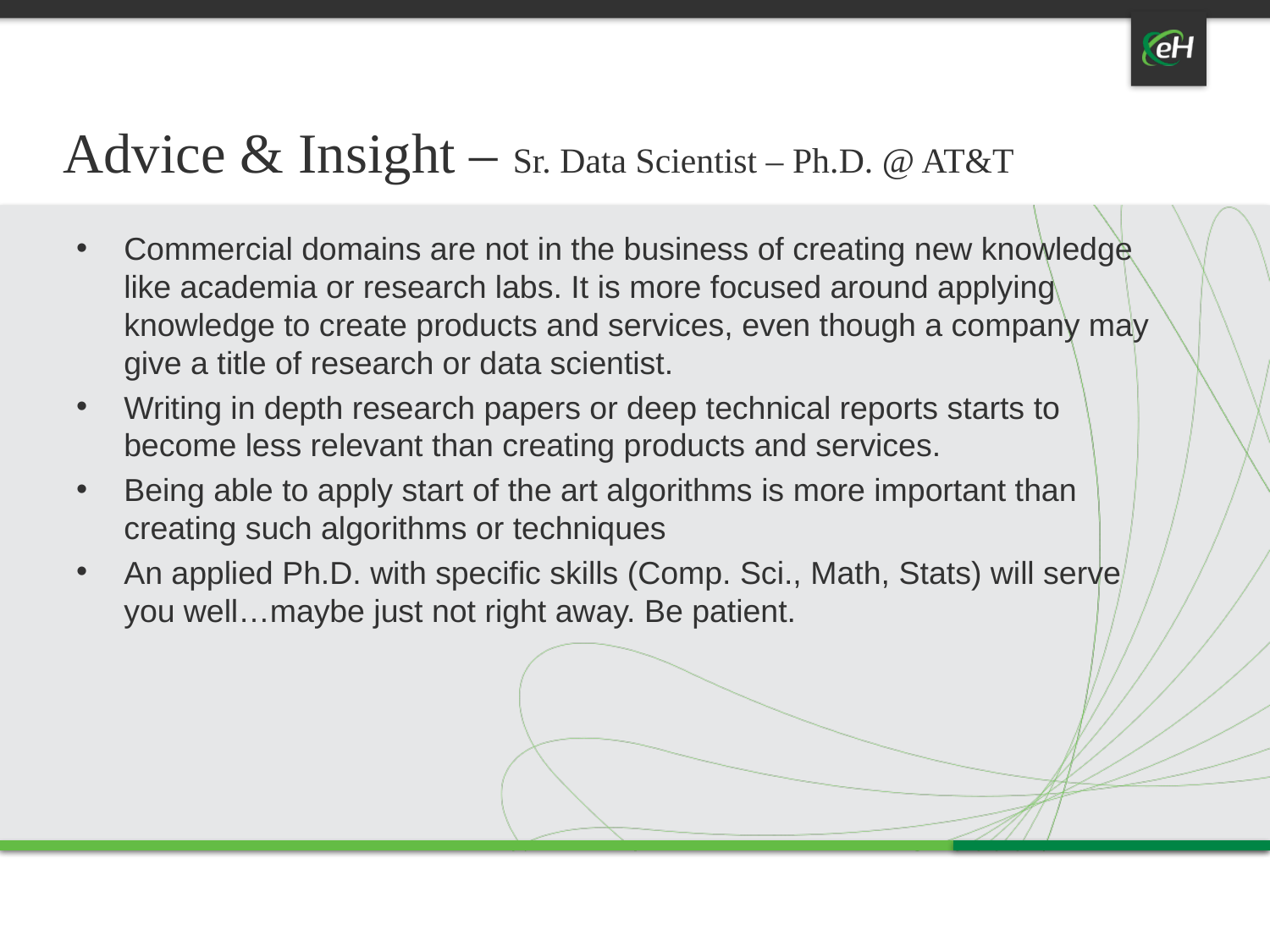

# Advice & Insight – Sr. Data Scientist – Ph.D. @ AT&T
Commercial domains are not in the business of creating new knowledge like academia or research labs. It is more focused around applying knowledge to create products and services, even though a company may give a title of research or data scientist.
Writing in depth research papers or deep technical reports starts to become less relevant than creating products and services.
Being able to apply start of the art algorithms is more important than creating such algorithms or techniques
An applied Ph.D. with specific skills (Comp. Sci., Math, Stats) will serve you well…maybe just not right away. Be patient.